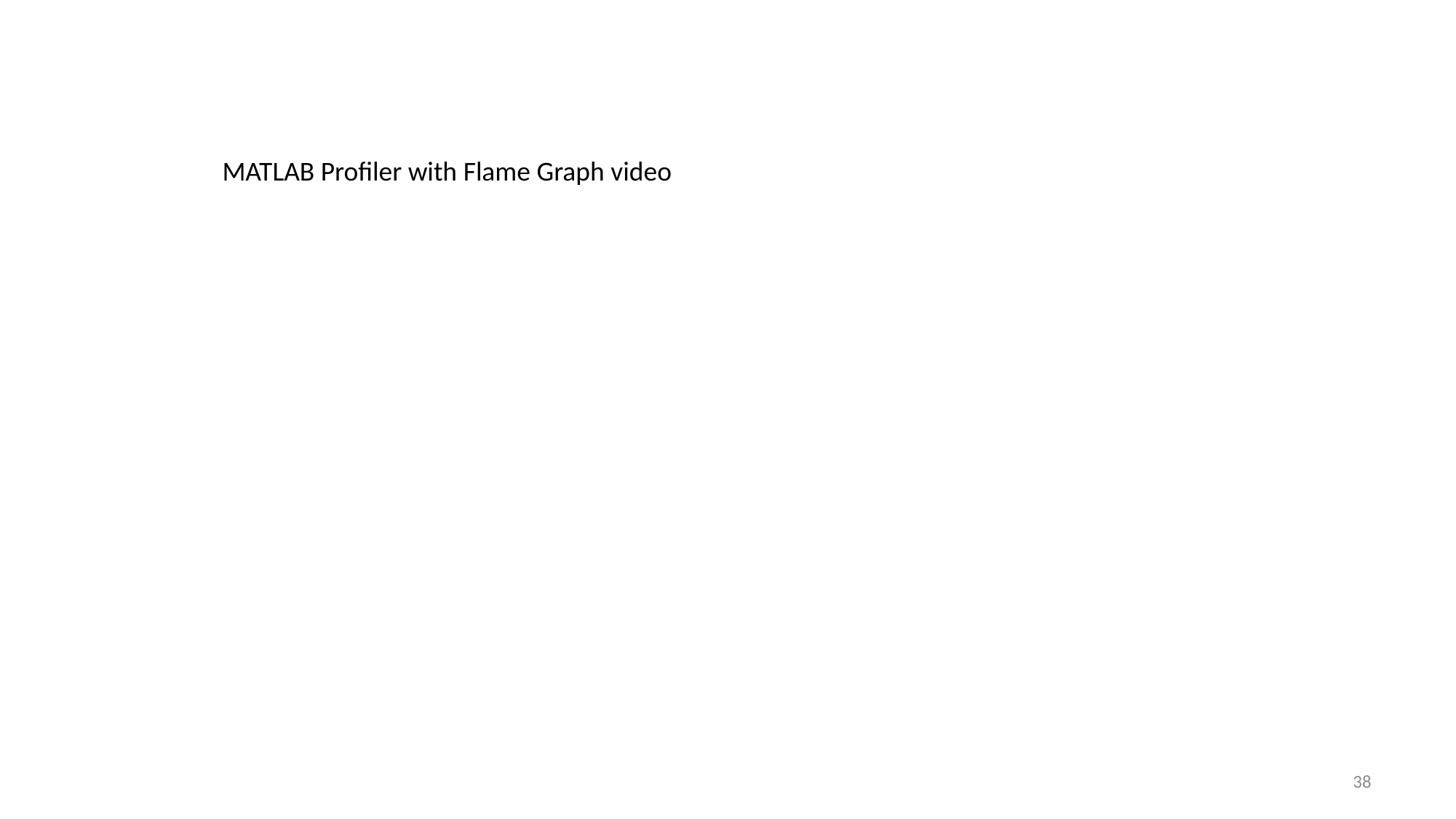

MATLAB Profiler with Flame Graph video
38